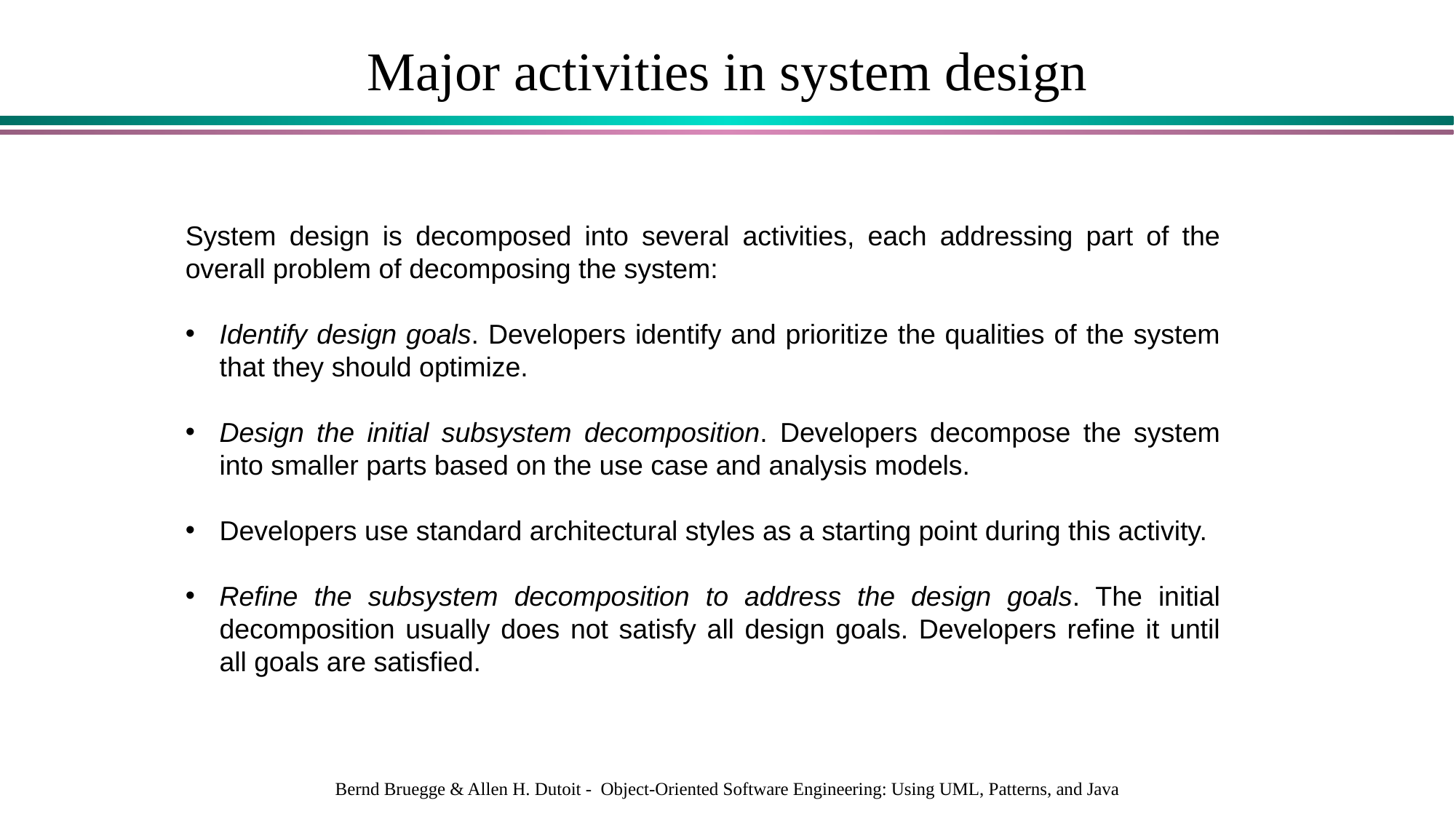

# Major activities in system design
System design is decomposed into several activities, each addressing part of the overall problem of decomposing the system:

Identify design goals. Developers identify and prioritize the qualities of the system that they should optimize.

Design the initial subsystem decomposition. Developers decompose the system into smaller parts based on the use case and analysis models.

Developers use standard architectural styles as a starting point during this activity.

Refine the subsystem decomposition to address the design goals. The initial decomposition usually does not satisfy all design goals. Developers refine it until all goals are satisfied.
Bernd Bruegge & Allen H. Dutoit -  Object-Oriented Software Engineering: Using UML, Patterns, and Java